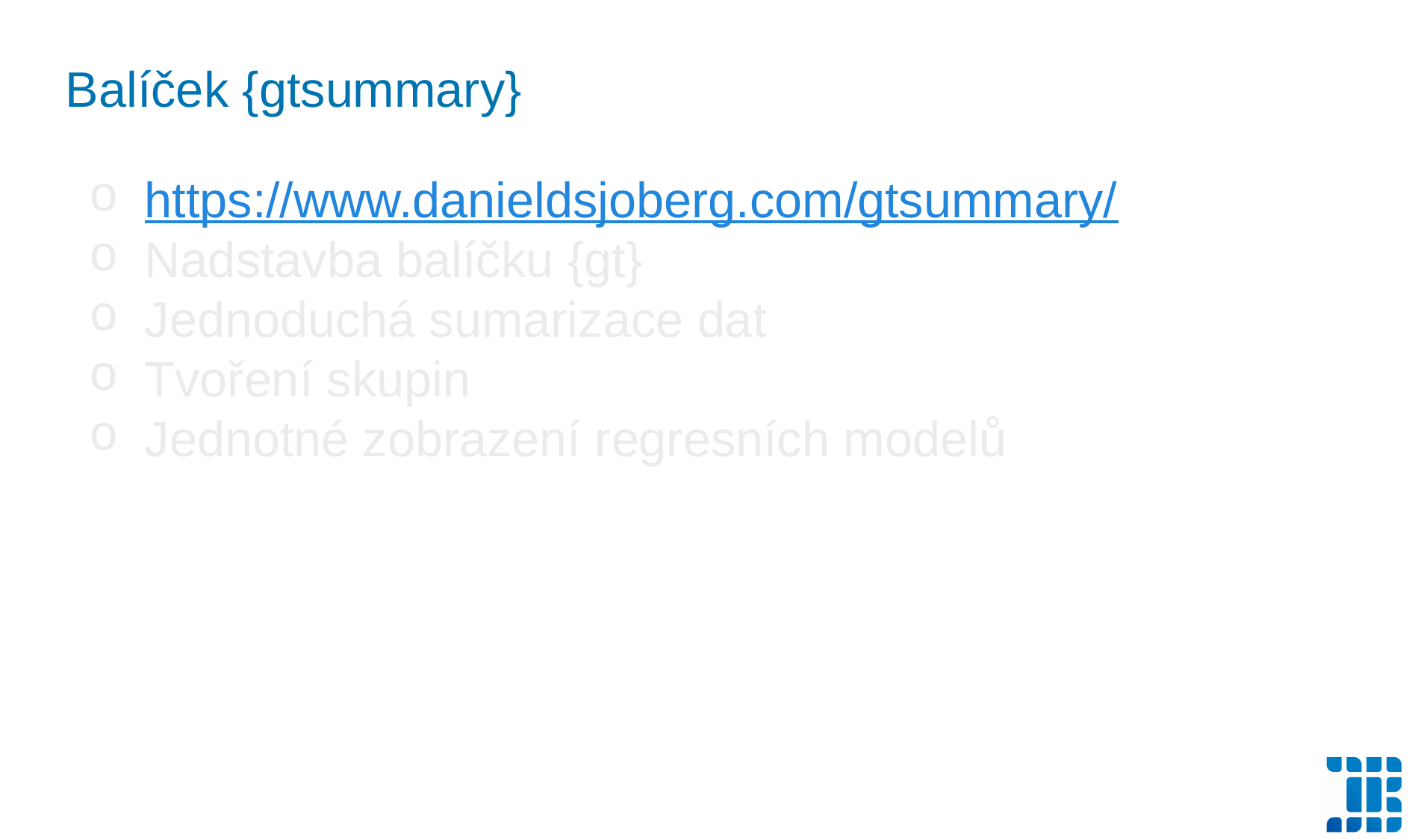

Balíček {gtsummary}
https://www.danieldsjoberg.com/gtsummary/
Nadstavba balíčku {gt}
Jednoduchá sumarizace dat
Tvoření skupin
Jednotné zobrazení regresních modelů